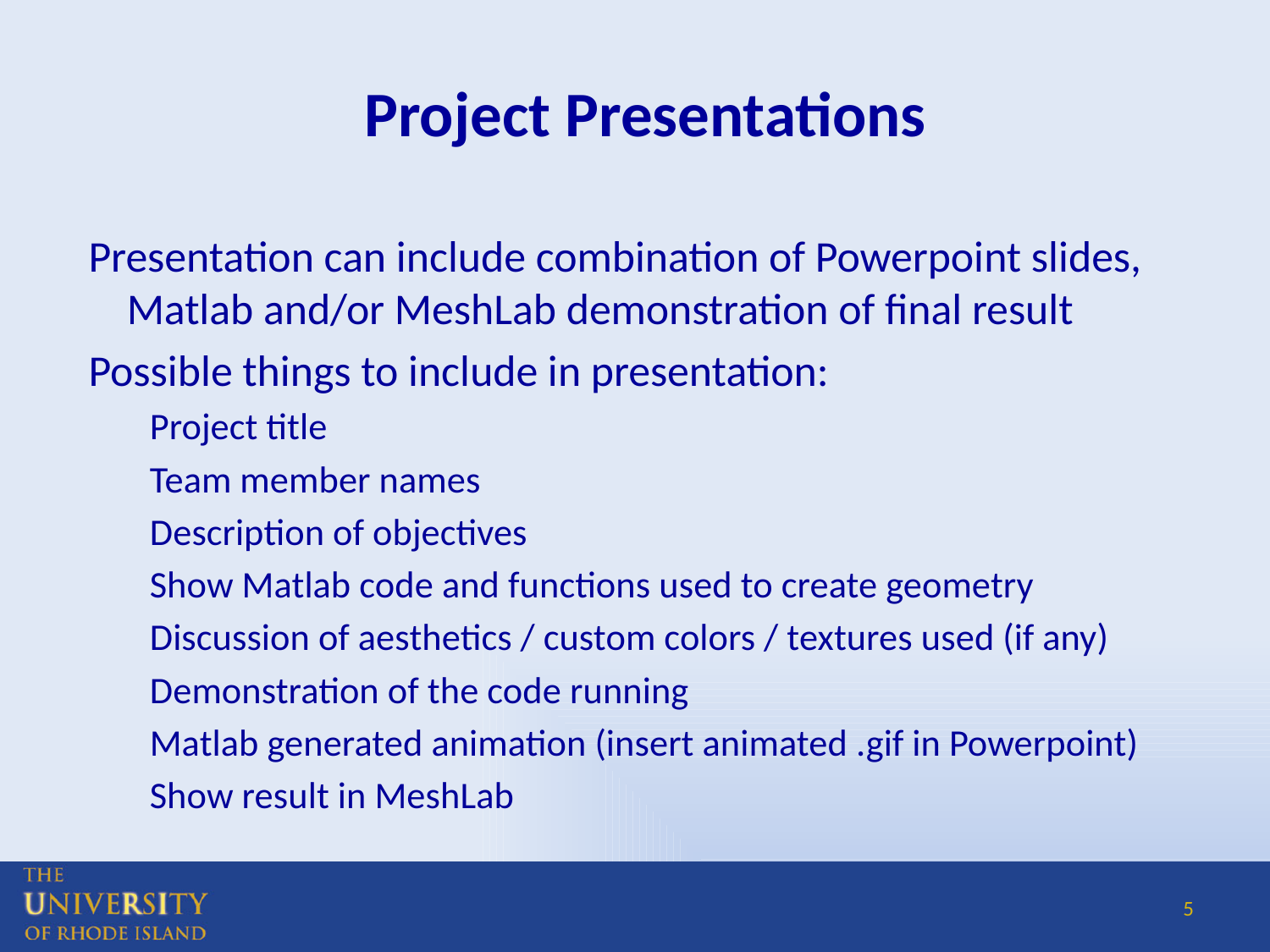

# Project Presentations
Presentation can include combination of Powerpoint slides, Matlab and/or MeshLab demonstration of final result
Possible things to include in presentation:
Project title
Team member names
Description of objectives
Show Matlab code and functions used to create geometry
Discussion of aesthetics / custom colors / textures used (if any)
Demonstration of the code running
Matlab generated animation (insert animated .gif in Powerpoint)
Show result in MeshLab